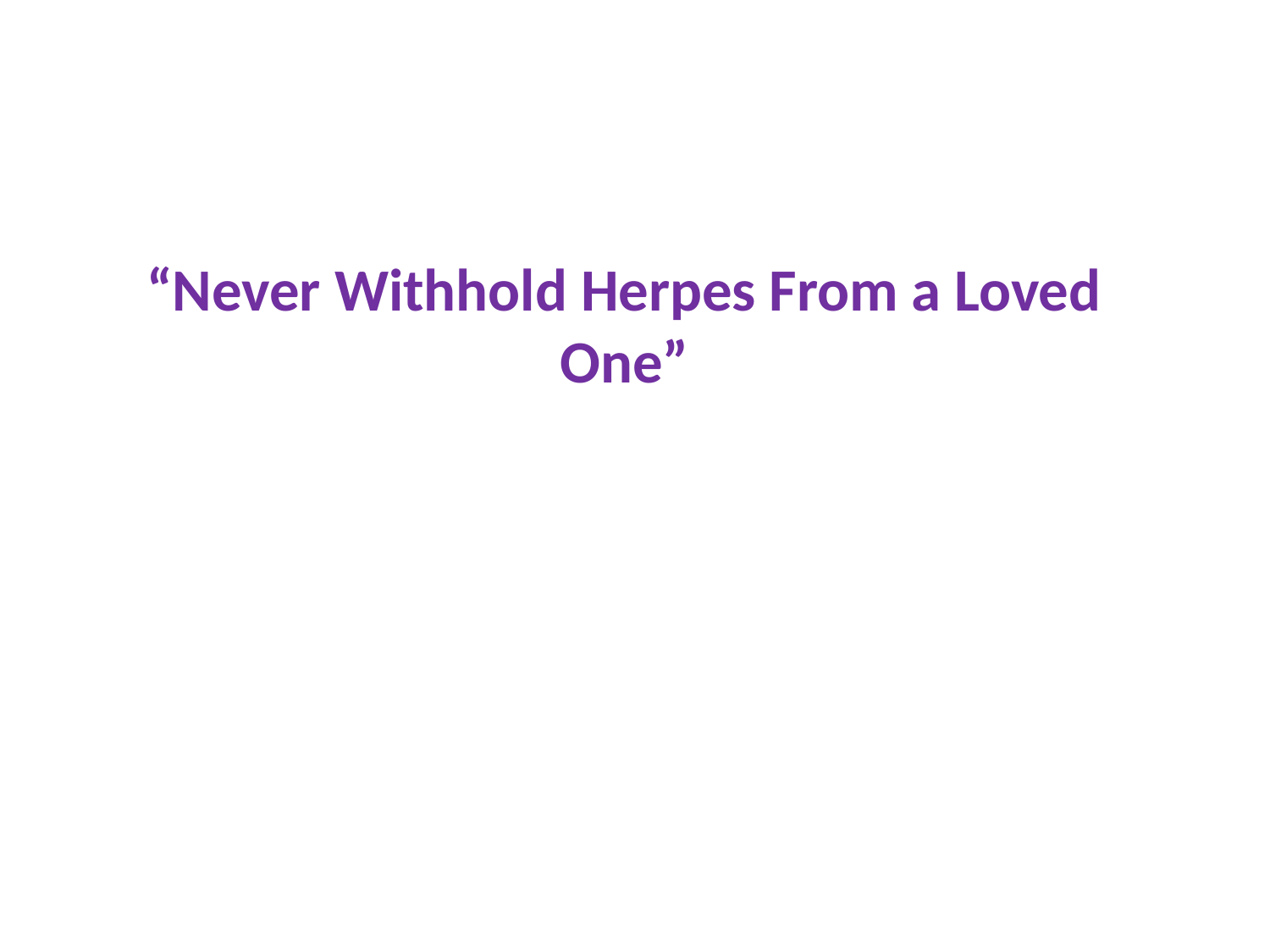

# “Never Withhold Herpes From a Loved One”